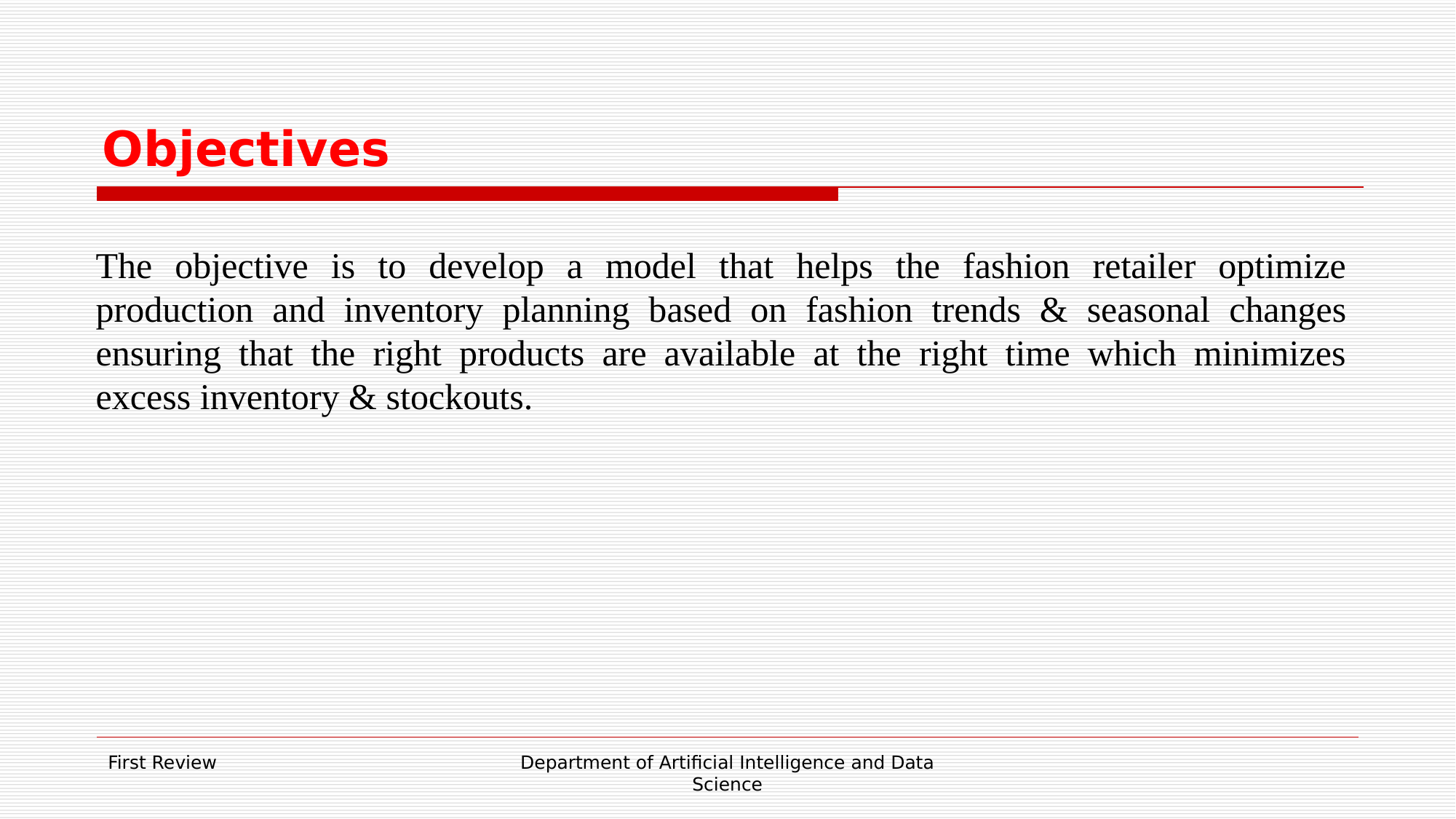

# Objectives
The objective is to develop a model that helps the fashion retailer optimize production and inventory planning based on fashion trends & seasonal changes ensuring that the right products are available at the right time which minimizes excess inventory & stockouts.

First Review
Department of Artificial Intelligence and Data Science
3